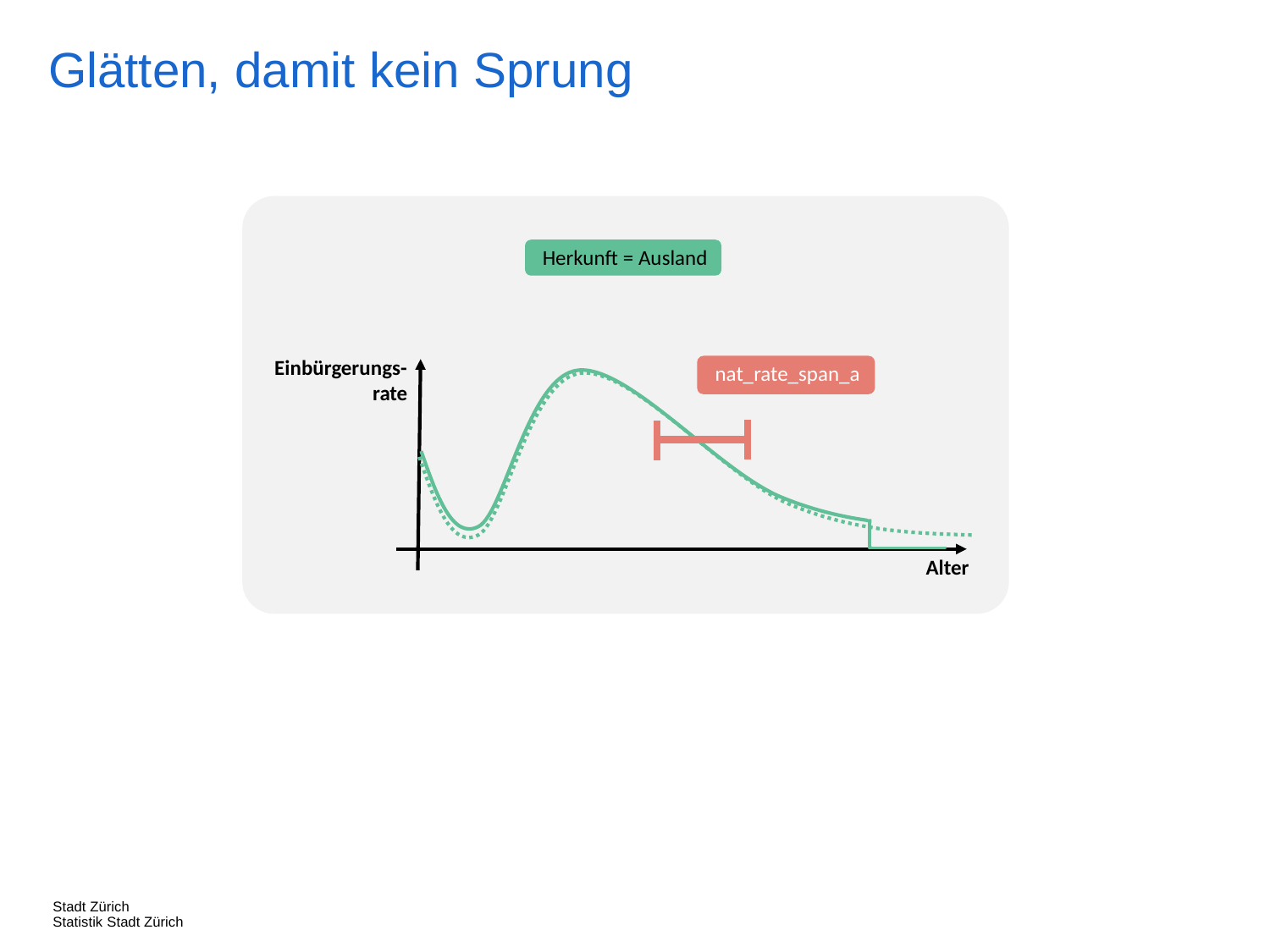

Glätten, damit kein Sprung

Herkunft = Ausland

Einbürgerungs-rate
nat_rate_span_a

Alter
Stadt Zürich
Statistik Stadt Zürich